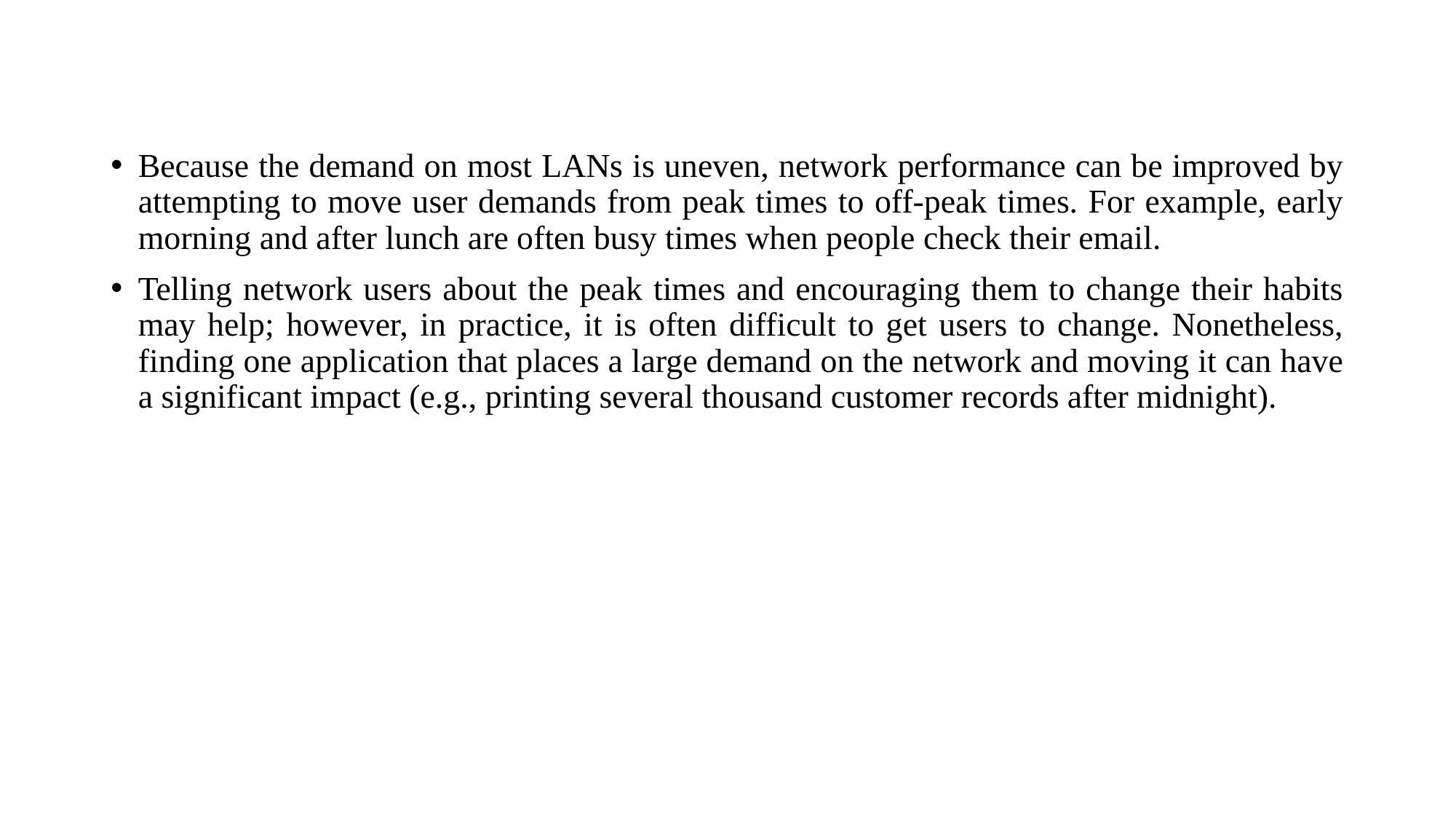

#
Because the demand on most LANs is uneven, network performance can be improved by attempting to move user demands from peak times to off-peak times. For example, early morning and after lunch are often busy times when people check their email.
Telling network users about the peak times and encouraging them to change their habits may help; however, in practice, it is often difficult to get users to change. Nonetheless, finding one application that places a large demand on the network and moving it can have a significant impact (e.g., printing several thousand customer records after midnight).